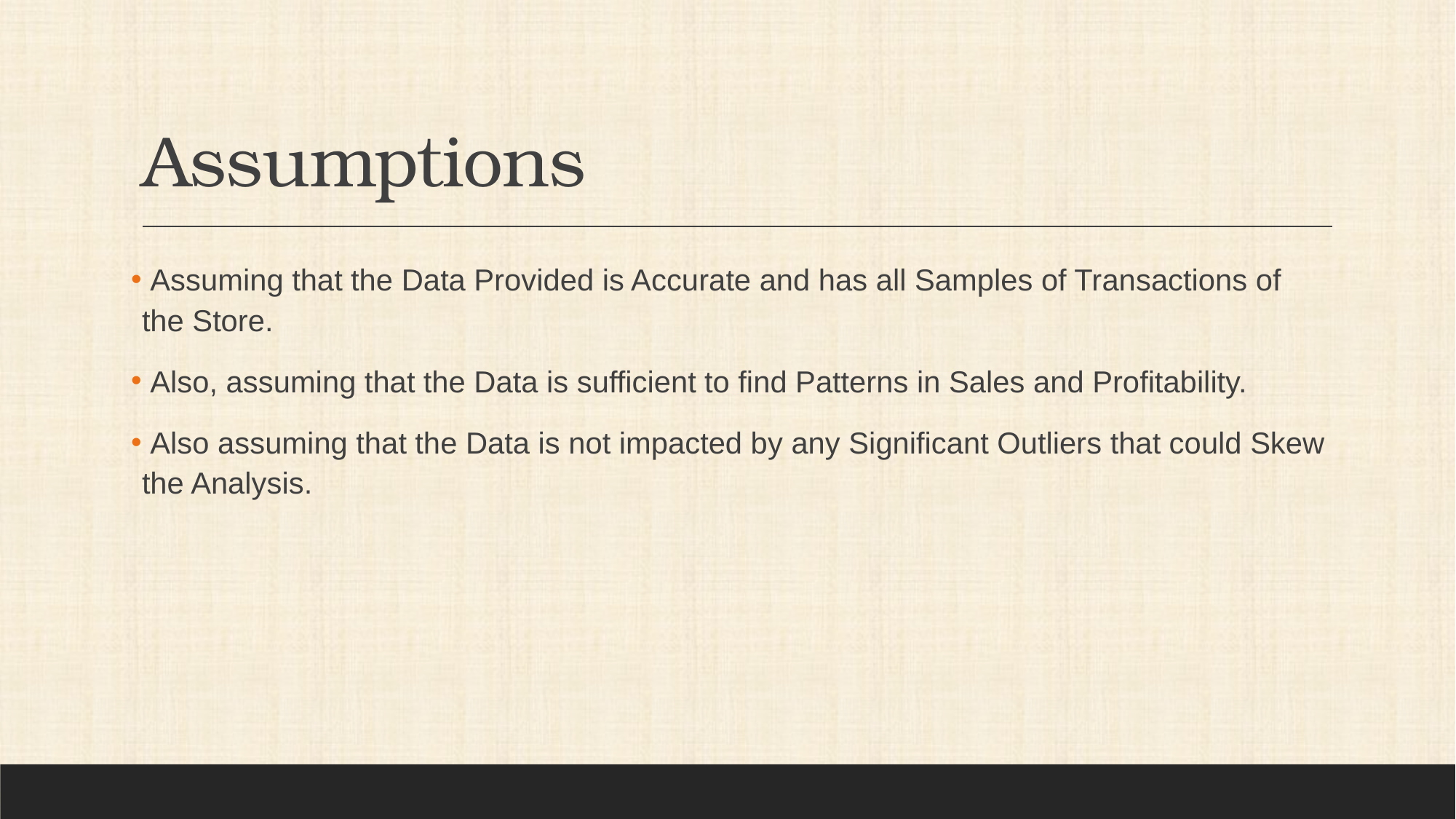

# Assumptions
 Assuming that the Data Provided is Accurate and has all Samples of Transactions of the Store.
 Also, assuming that the Data is sufficient to find Patterns in Sales and Profitability.
 Also assuming that the Data is not impacted by any Significant Outliers that could Skew the Analysis.